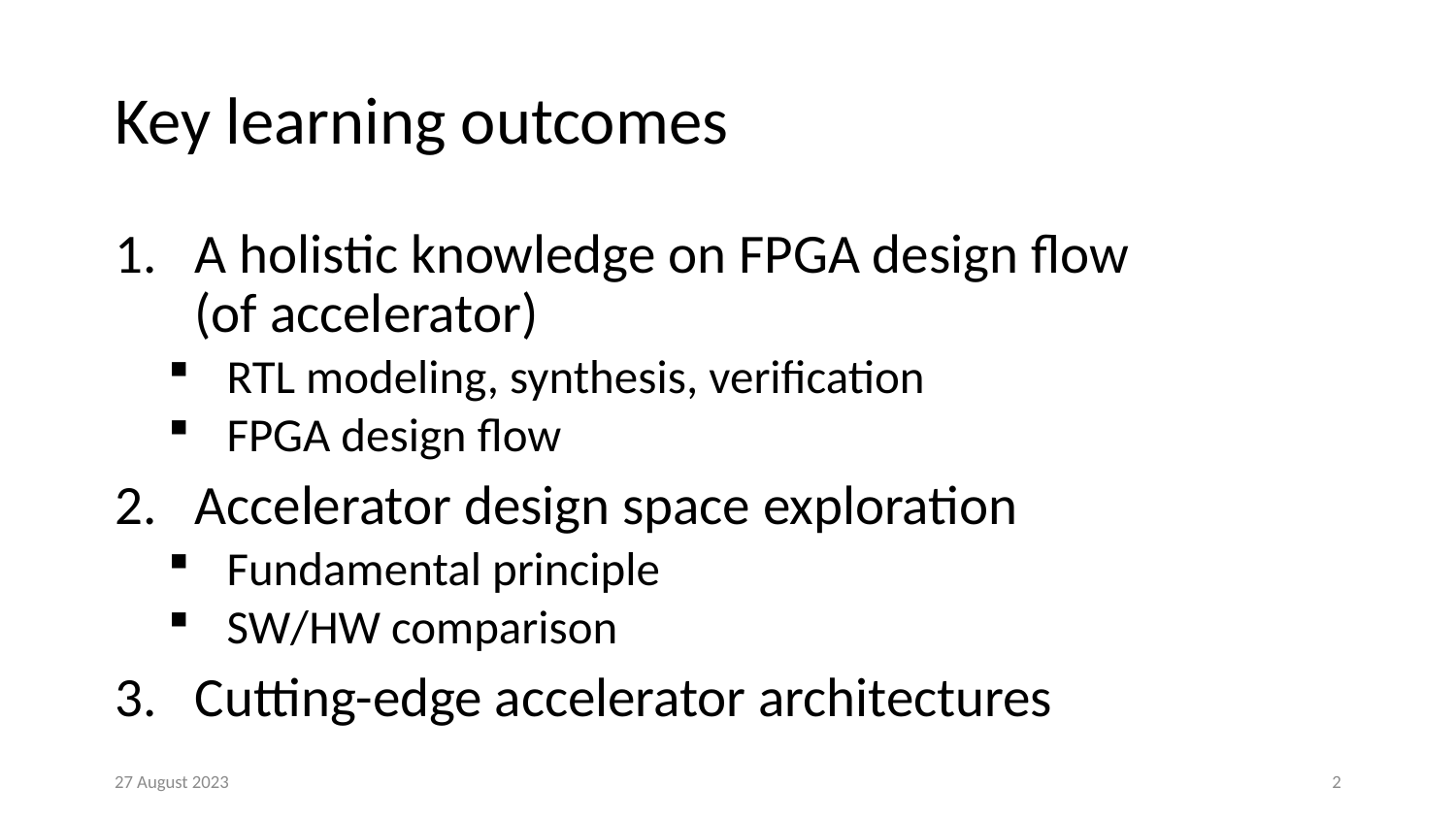

# Key learning outcomes
A holistic knowledge on FPGA design flow
(of accelerator)
RTL modeling, synthesis, verification
FPGA design flow
Accelerator design space exploration
Fundamental principle
SW/HW comparison
Cutting-edge accelerator architectures
27 August 2023
2